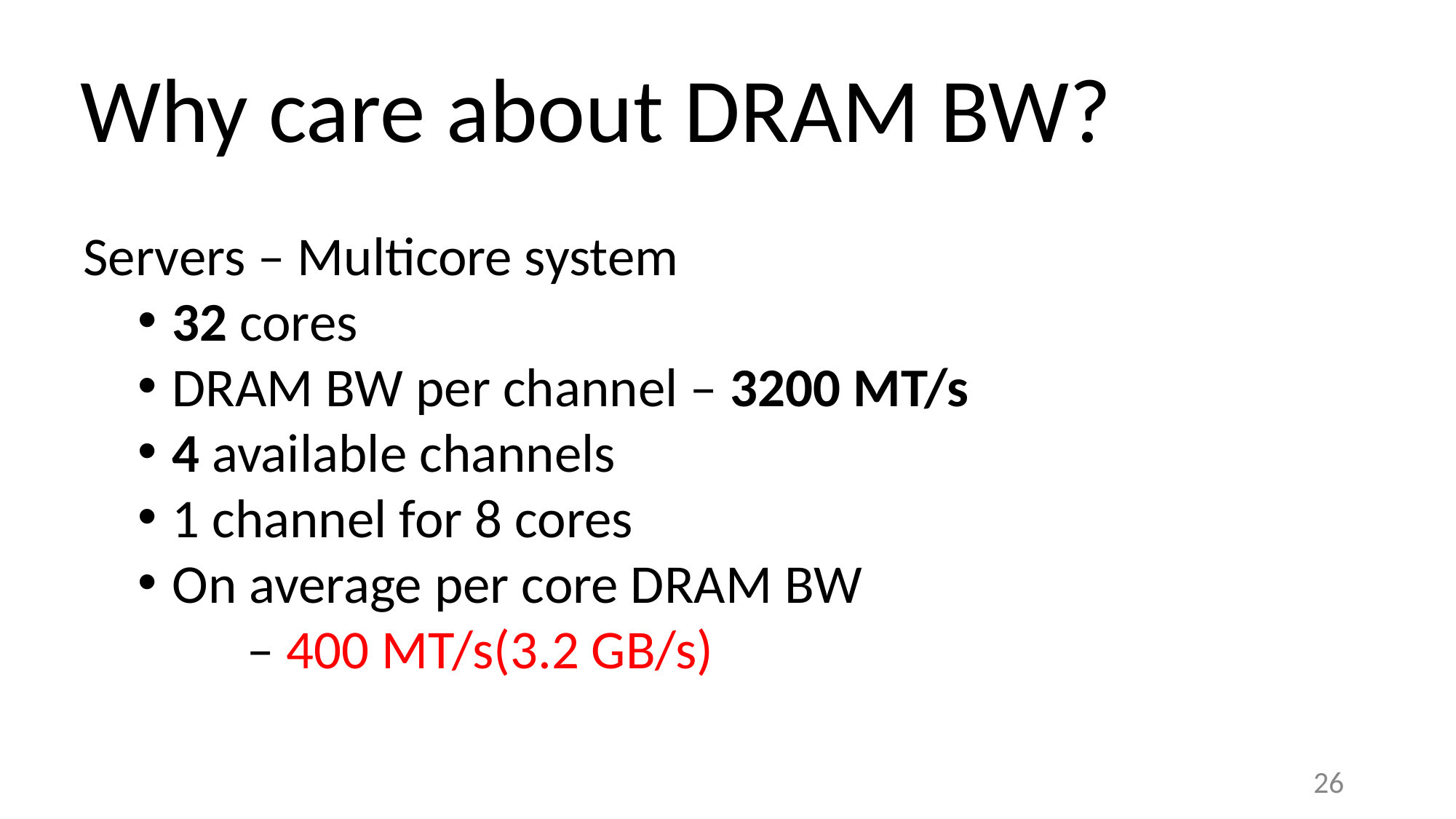

# Why care about DRAM BW?
Servers – Multicore system
32 cores
DRAM BW per channel – 3200 MT/s
4 available channels
1 channel for 8 cores
On average per core DRAM BW
– 400 MT/s(3.2 GB/s)
26